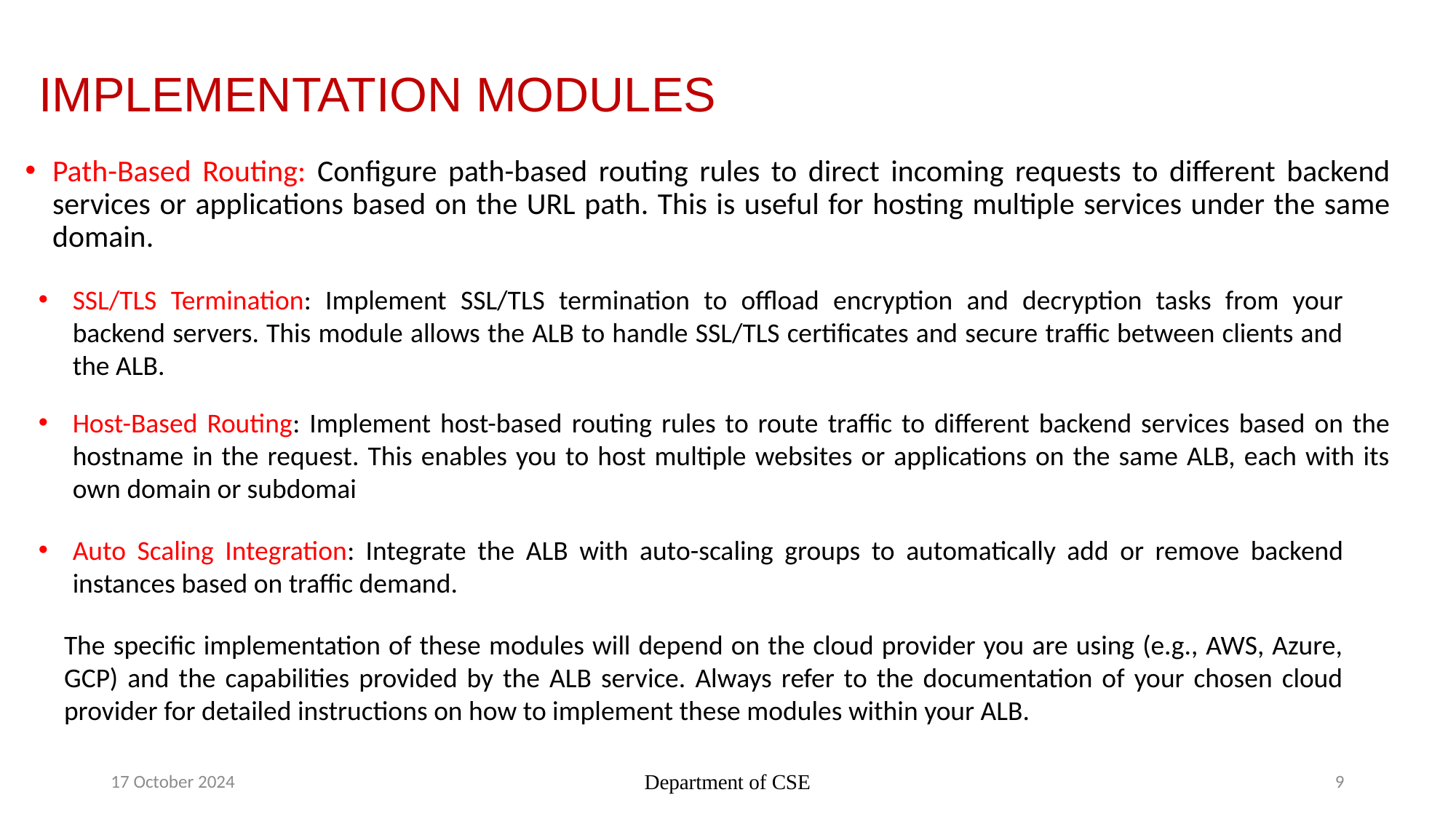

# IMPLEMENTATION MODULES
Path-Based Routing: Configure path-based routing rules to direct incoming requests to different backend services or applications based on the URL path. This is useful for hosting multiple services under the same domain.
SSL/TLS Termination: Implement SSL/TLS termination to offload encryption and decryption tasks from your backend servers. This module allows the ALB to handle SSL/TLS certificates and secure traffic between clients and the ALB.
Host-Based Routing: Implement host-based routing rules to route traffic to different backend services based on the hostname in the request. This enables you to host multiple websites or applications on the same ALB, each with its own domain or subdomai
Auto Scaling Integration: Integrate the ALB with auto-scaling groups to automatically add or remove backend instances based on traffic demand.
The specific implementation of these modules will depend on the cloud provider you are using (e.g., AWS, Azure, GCP) and the capabilities provided by the ALB service. Always refer to the documentation of your chosen cloud provider for detailed instructions on how to implement these modules within your ALB.
17 October 2024
Department of CSE
9